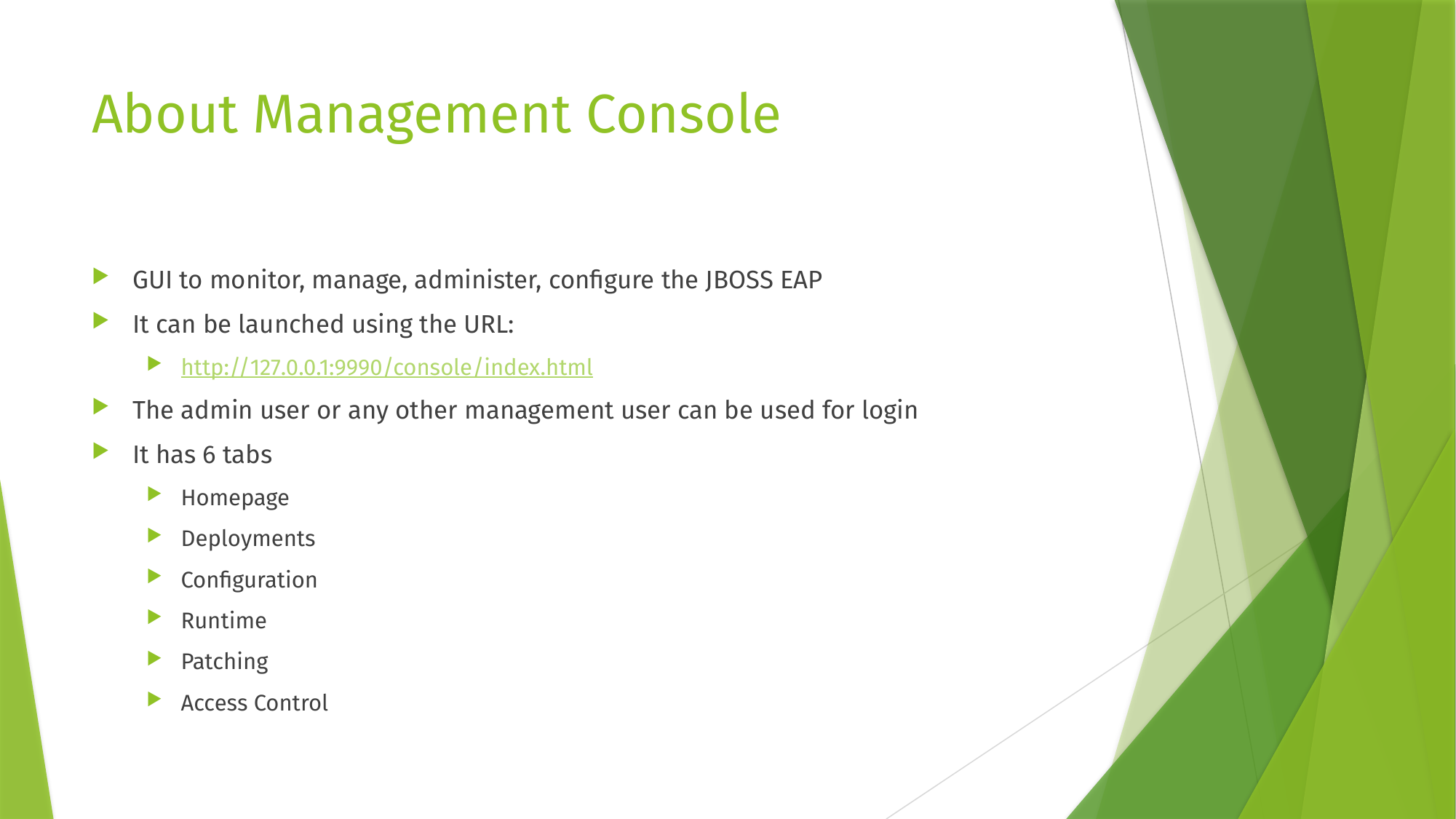

# About Management Console
GUI to monitor, manage, administer, configure the JBOSS EAP
It can be launched using the URL:
http://127.0.0.1:9990/console/index.html
The admin user or any other management user can be used for login
It has 6 tabs
Homepage
Deployments
Configuration
Runtime
Patching
Access Control